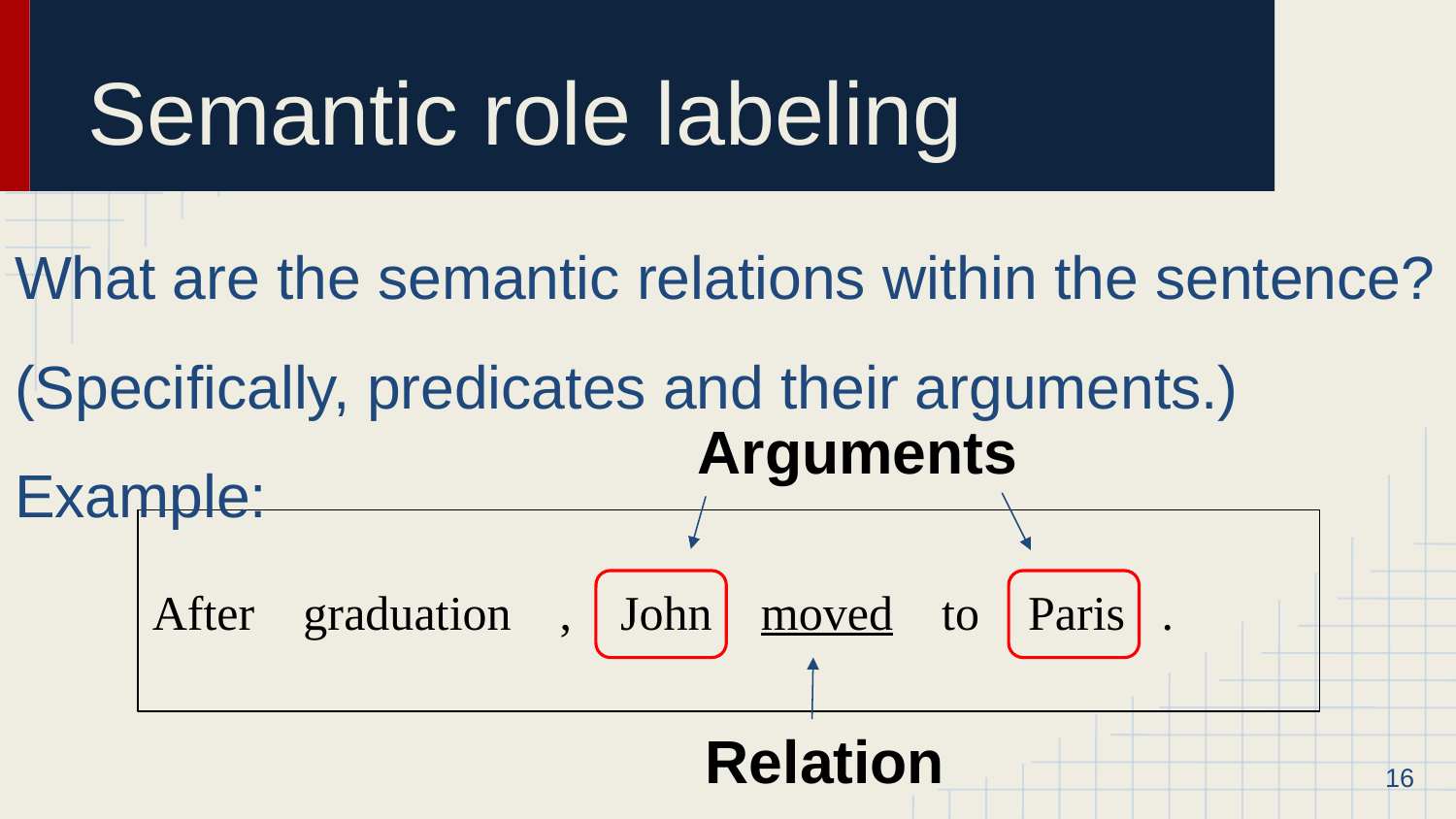

# Semantic role labeling
What are the semantic relations within the sentence?
(Specifically, predicates and their arguments.)
Example:
Arguments
After    graduation    ,    John    moved    to    Paris   .

Relation
16